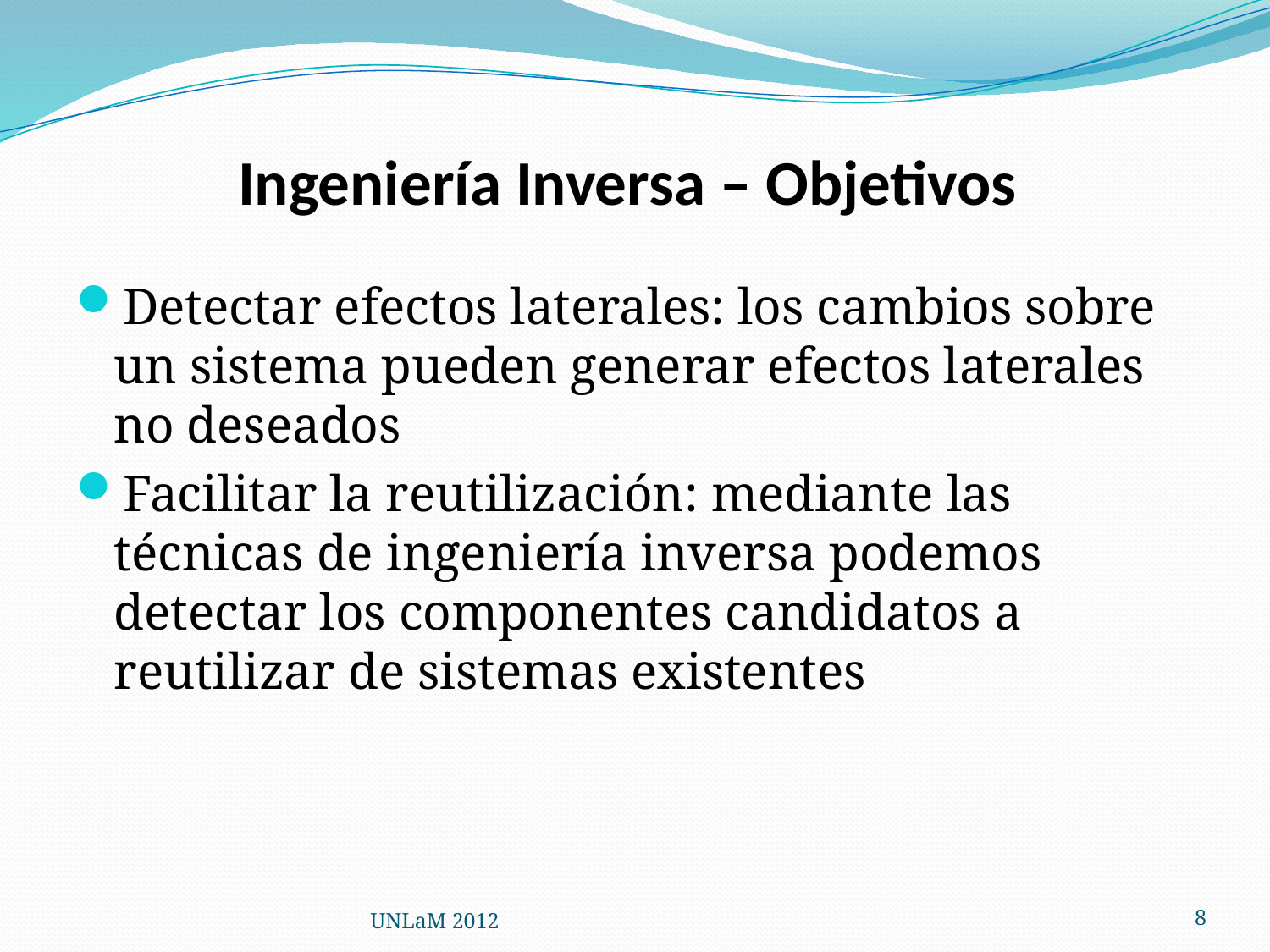

# Ingeniería Inversa – Objetivos
Detectar efectos laterales: los cambios sobre un sistema pueden generar efectos laterales no deseados
Facilitar la reutilización: mediante las técnicas de ingeniería inversa podemos detectar los componentes candidatos a reutilizar de sistemas existentes
UNLaM 2012
8